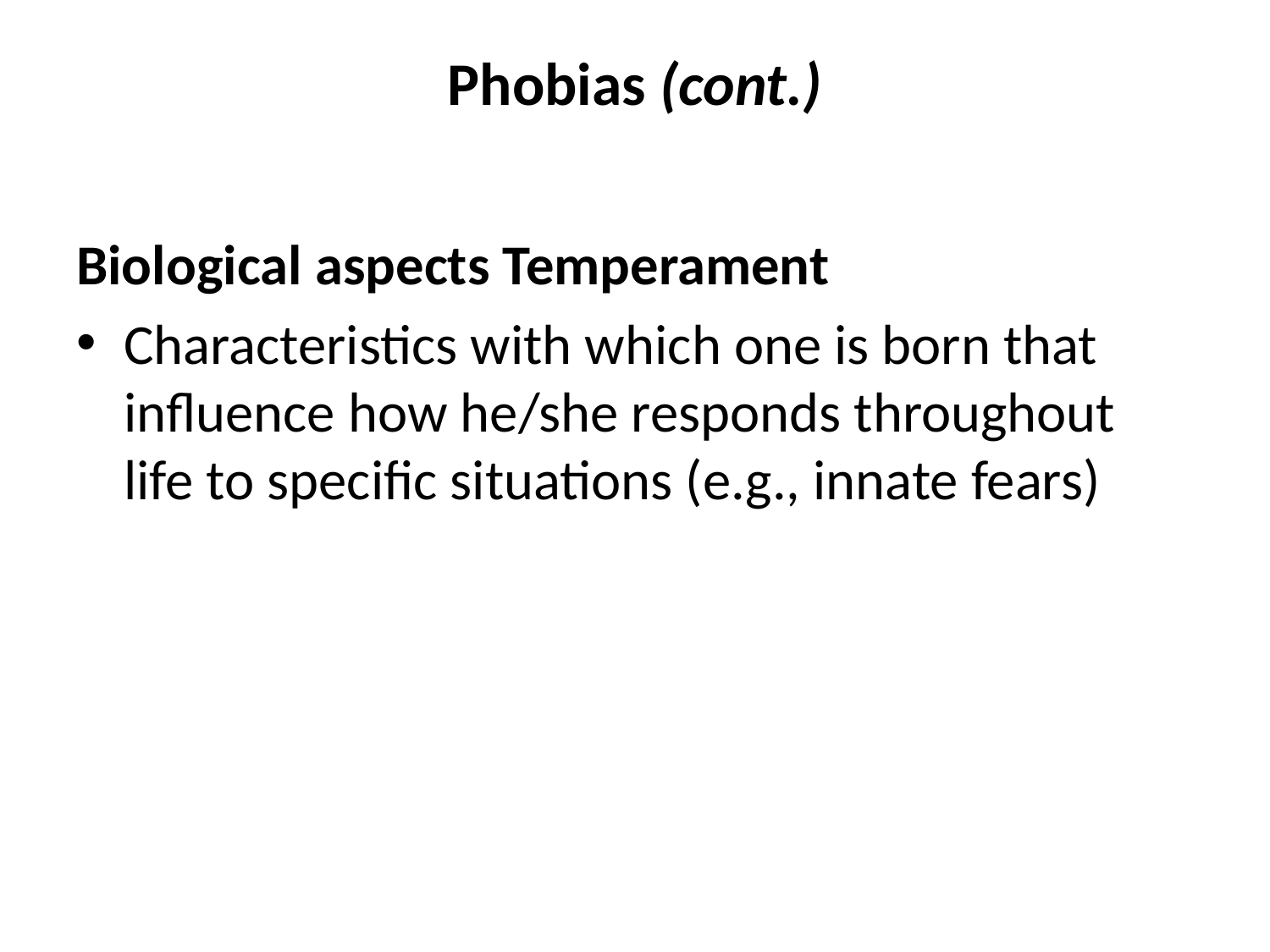

# Phobias (cont.)
Biological aspects Temperament
Characteristics with which one is born that influence how he/she responds throughout life to specific situations (e.g., innate fears)